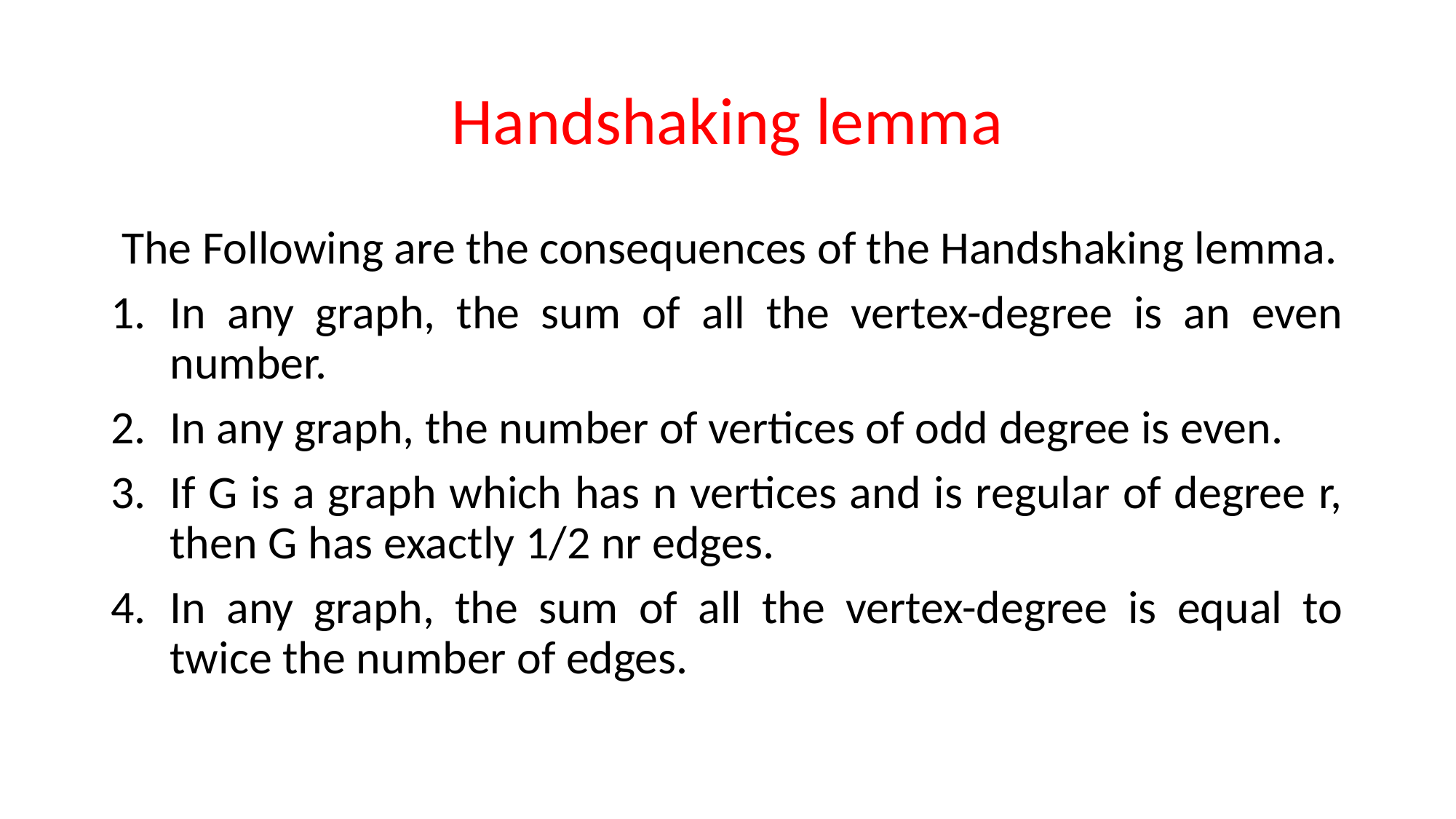

# Handshaking lemma
 The Following are the consequences of the Handshaking lemma.
In any graph, the sum of all the vertex-degree is an even number.
In any graph, the number of vertices of odd degree is even.
If G is a graph which has n vertices and is regular of degree r, then G has exactly 1/2 nr edges.
In any graph, the sum of all the vertex-degree is equal to twice the number of edges.